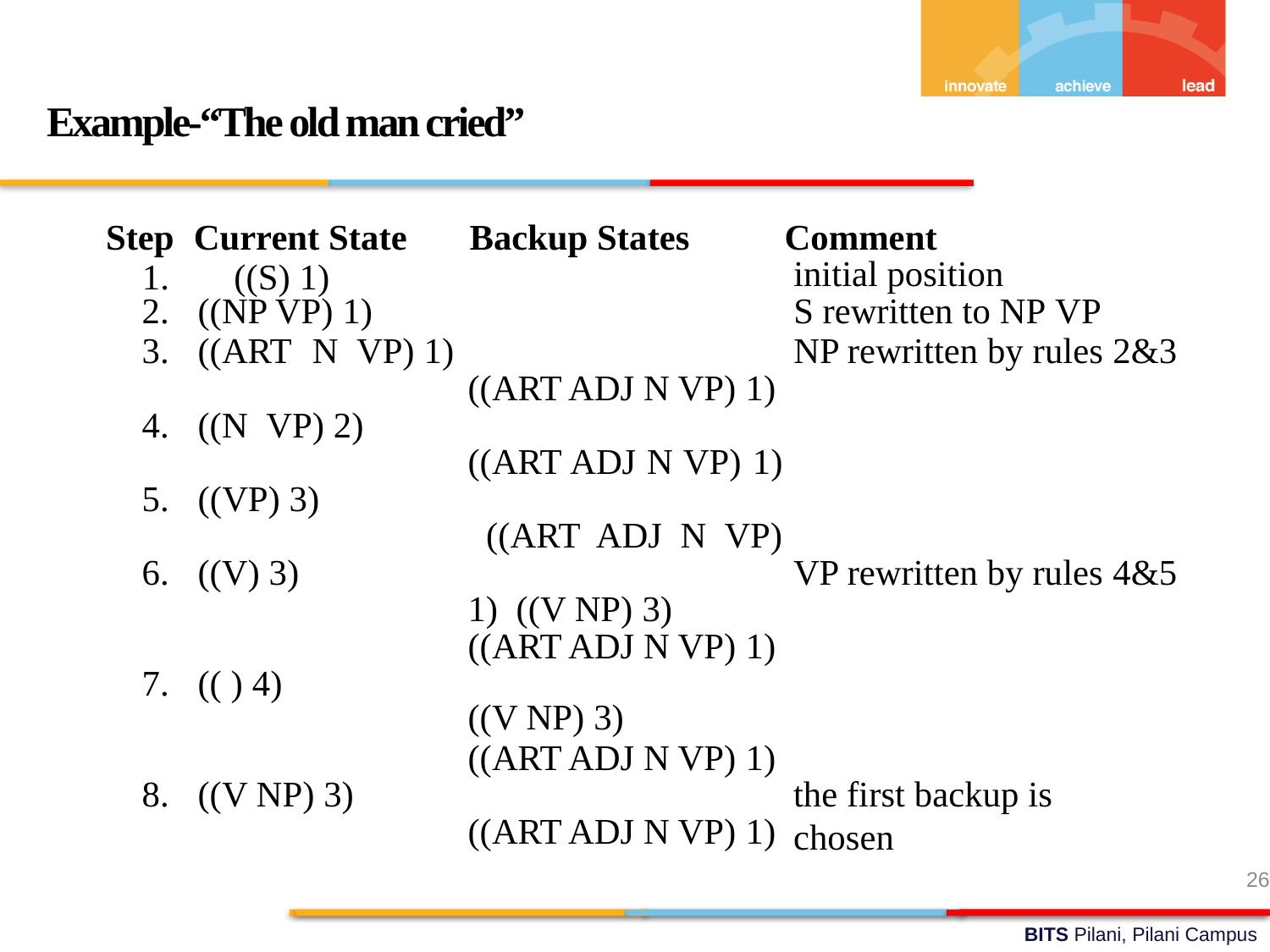

Example-“The old man cried”
Comment
initial position
S rewritten to NP VP
NP rewritten by rules 2&3
Step	Current State	Backup States
1.	((S) 1)
2.	((NP VP) 1)
3.	((ART	N	VP) 1)
((ART ADJ N VP) 1)
((ART ADJ N VP) 1)  ((ART ADJ N VP) 1)  ((V NP) 3)
((ART ADJ N VP) 1)
4.	((N	VP) 2)
5.	((VP) 3)
6.	((V) 3)
VP rewritten by rules 4&5
7.	(( ) 4)
((V NP) 3)
((ART ADJ N VP) 1)
((ART ADJ N VP) 1)
8.	((V NP) 3)
the first backup is chosen
26